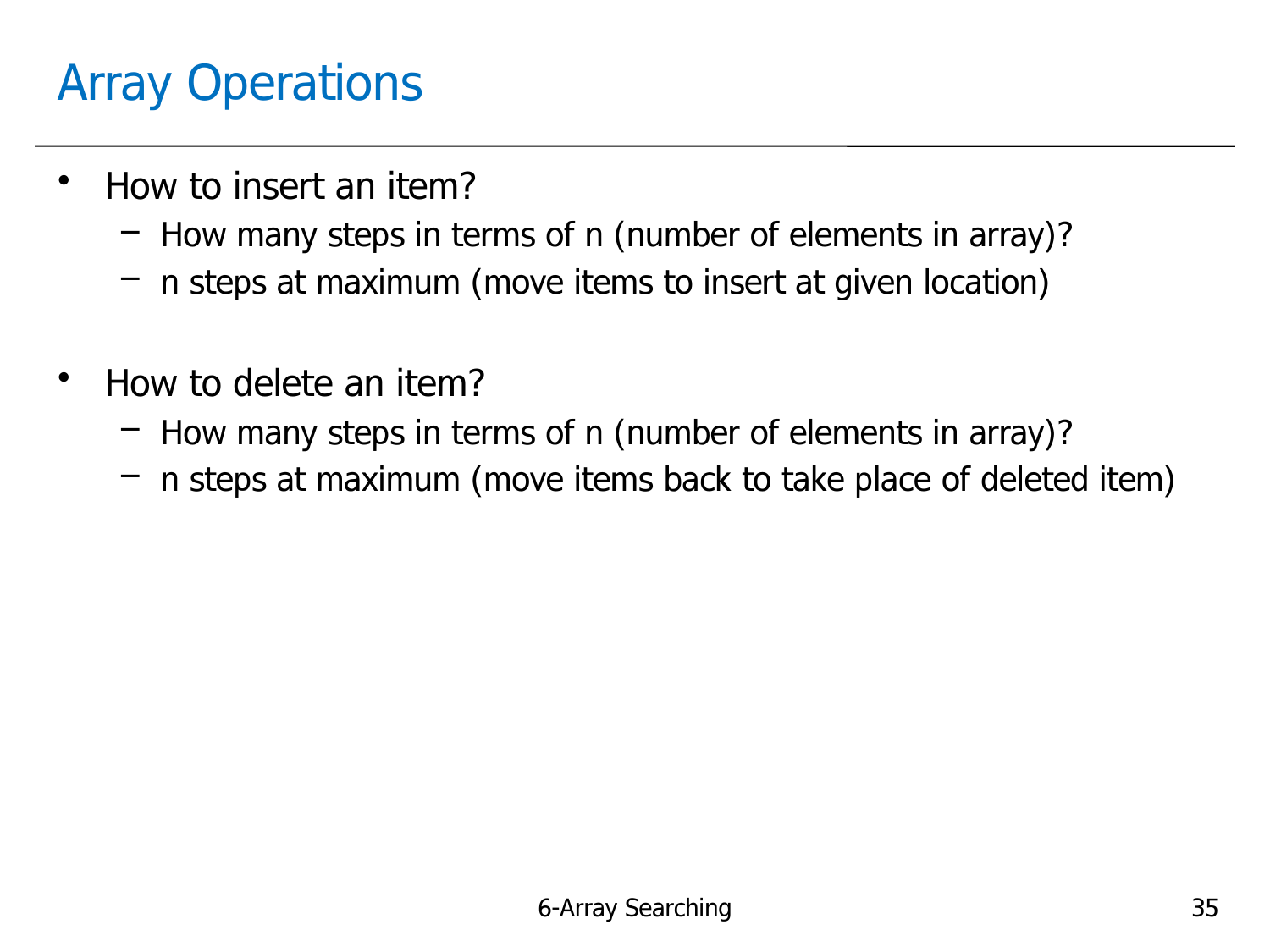

# Array Operations
How to insert an item?
How many steps in terms of n (number of elements in array)?
n steps at maximum (move items to insert at given location)

How to delete an item?
How many steps in terms of n (number of elements in array)?
n steps at maximum (move items back to take place of deleted item)

6-Array Searching
35